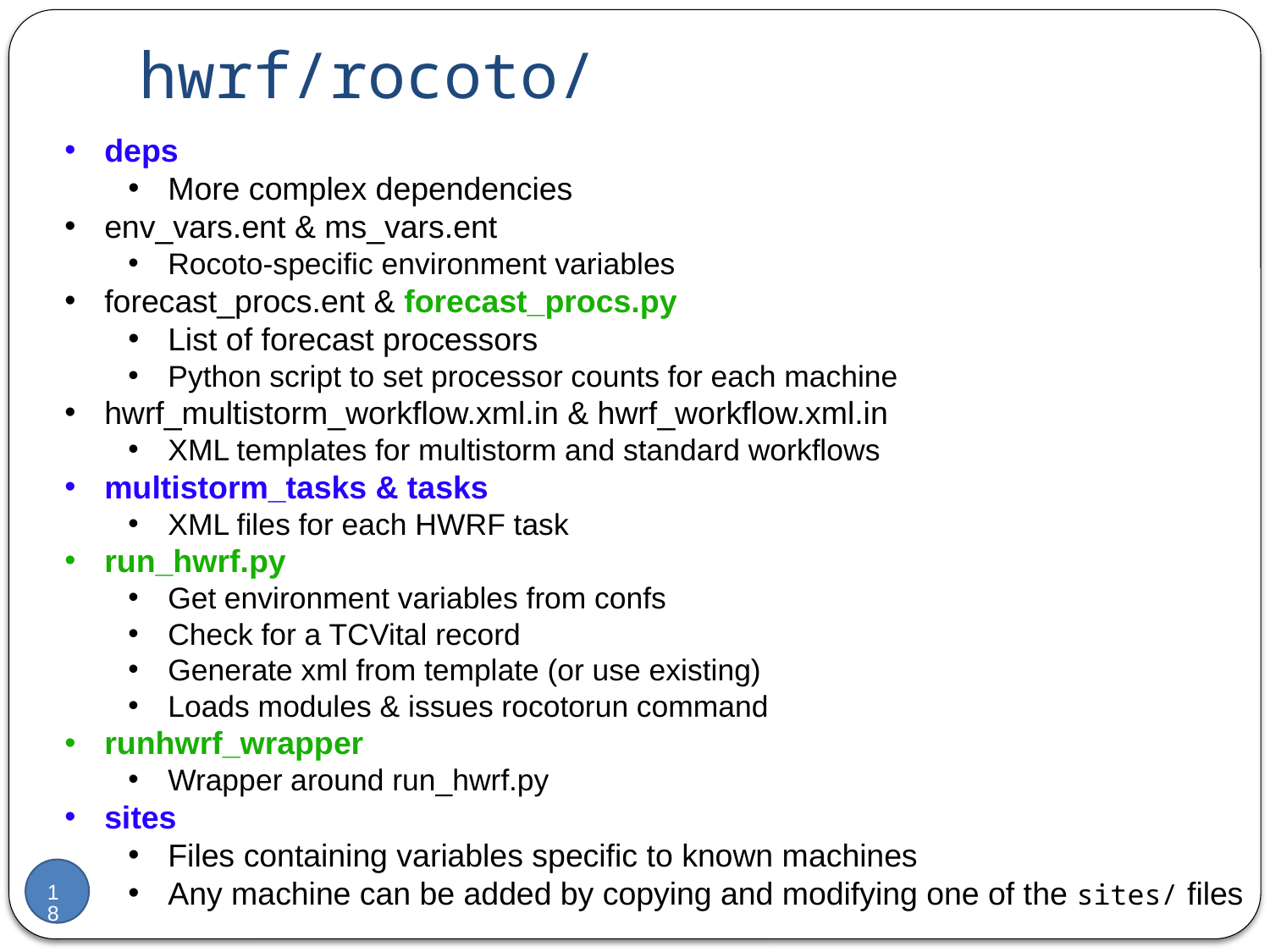

# hwrf/rocoto/
deps
More complex dependencies
env_vars.ent & ms_vars.ent
Rocoto-specific environment variables
forecast_procs.ent & forecast_procs.py
List of forecast processors
Python script to set processor counts for each machine
hwrf_multistorm_workflow.xml.in & hwrf_workflow.xml.in
XML templates for multistorm and standard workflows
multistorm_tasks & tasks
XML files for each HWRF task
run_hwrf.py
Get environment variables from confs
Check for a TCVital record
Generate xml from template (or use existing)
Loads modules & issues rocotorun command
runhwrf_wrapper
Wrapper around run_hwrf.py
sites
Files containing variables specific to known machines
Any machine can be added by copying and modifying one of the sites/ files